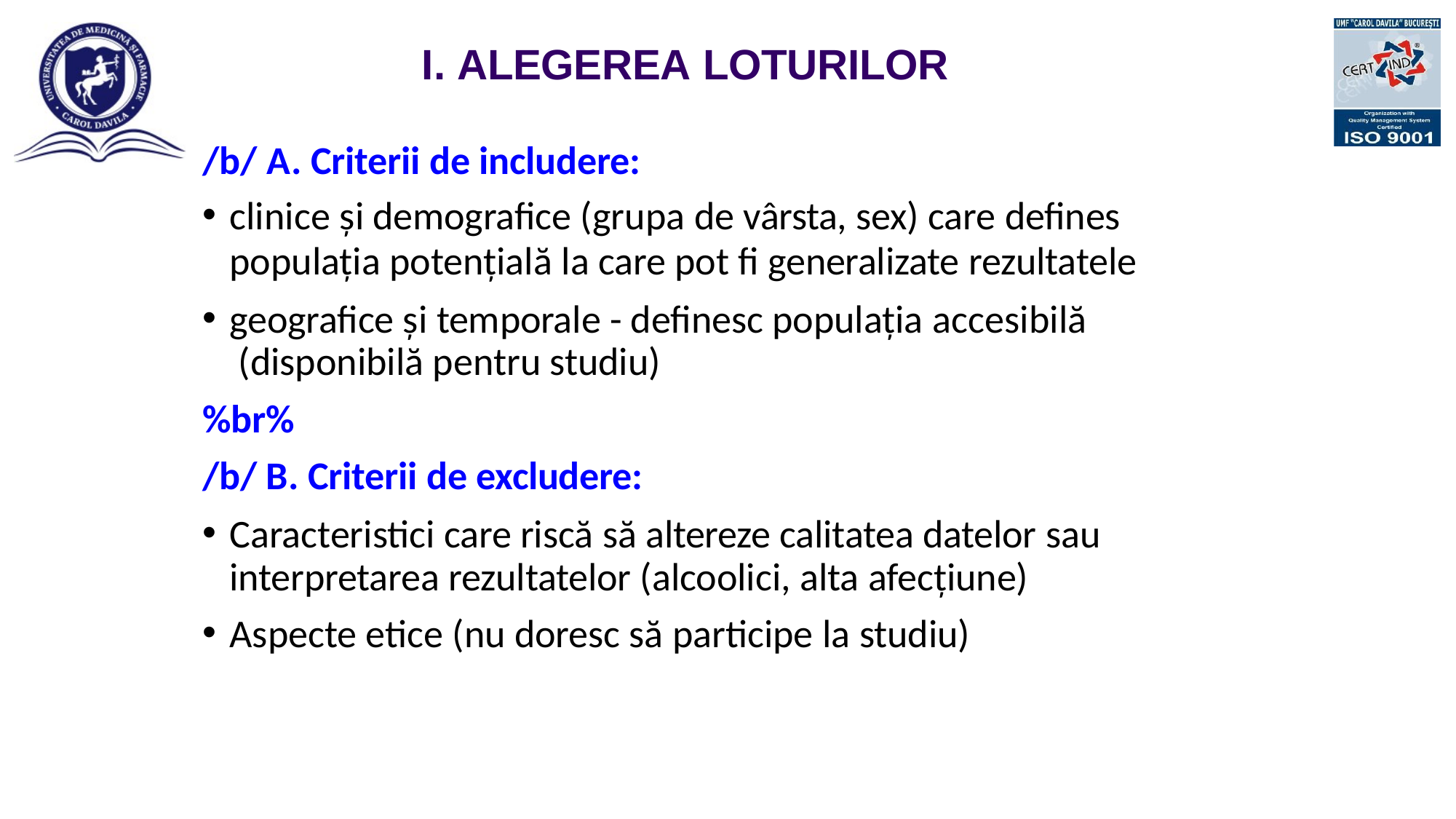

# I. ALEGEREA LOTURILOR
/b/ A. Criterii de includere:
clinice și demografice (grupa de vârsta, sex) care defines populația potențială la care pot fi generalizate rezultatele
geografice și temporale - definesc populația accesibilă  (disponibilă pentru studiu)
%br%
/b/ B. Criterii de excludere:
Caracteristici care riscă să altereze calitatea datelor sau  interpretarea rezultatelor (alcoolici, alta afecțiune)
Aspecte etice (nu doresc să participe la studiu)